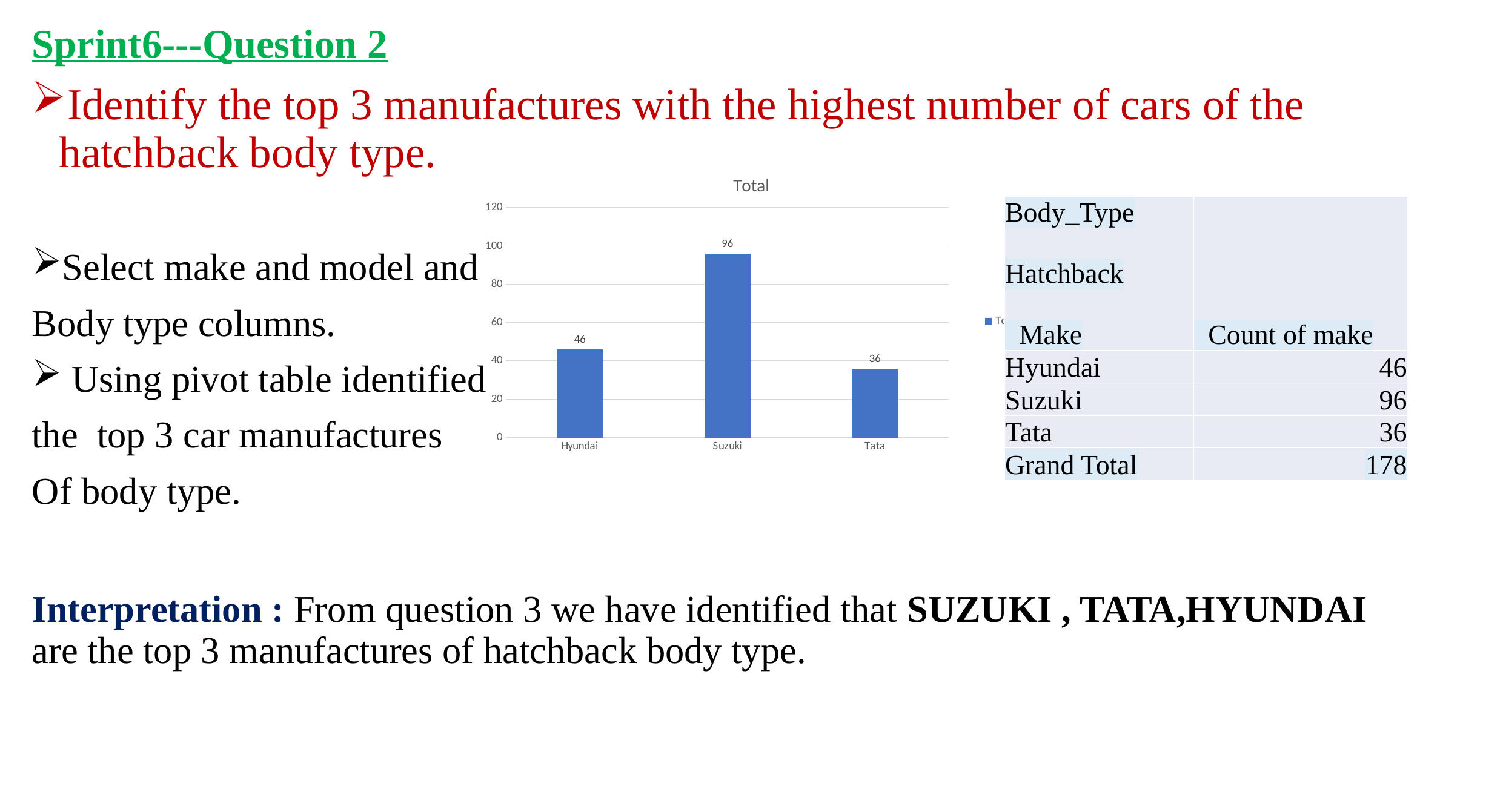

Sprint6---Question 2
Identify the top 3 manufactures with the highest number of cars of the hatchback body type.

Select make and model and
Body type columns.
 Using pivot table identified
the  top 3 car manufactures
Of body type.

Interpretation : From question 3 we have identified that SUZUKI , TATA,HYUNDAI are the top 3 manufactures of hatchback body type.

### Chart:

| Category | Total |
|---|---|
| Hyundai | 46.0 |
| Suzuki | 96.0 |
| Tata | 36.0 |
| Body\_Type Hatchback Make | Count of make |
| --- | --- |
| Hyundai | 46 |
| Suzuki | 96 |
| Tata | 36 |
| Grand Total | 178 |